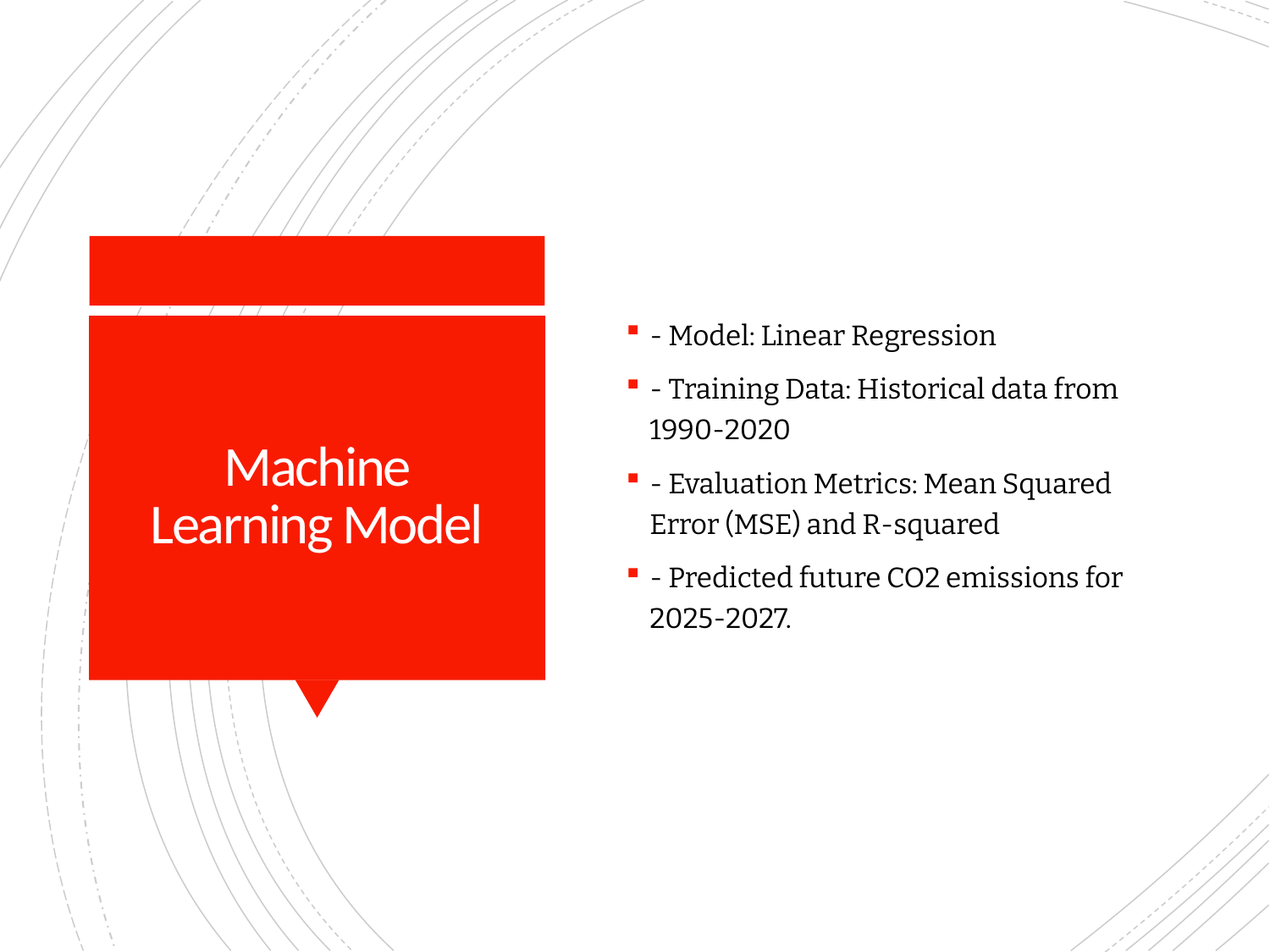

- Model: Linear Regression
- Training Data: Historical data from 1990-2020
- Evaluation Metrics: Mean Squared Error (MSE) and R-squared
- Predicted future CO2 emissions for 2025-2027.

# Machine Learning Model